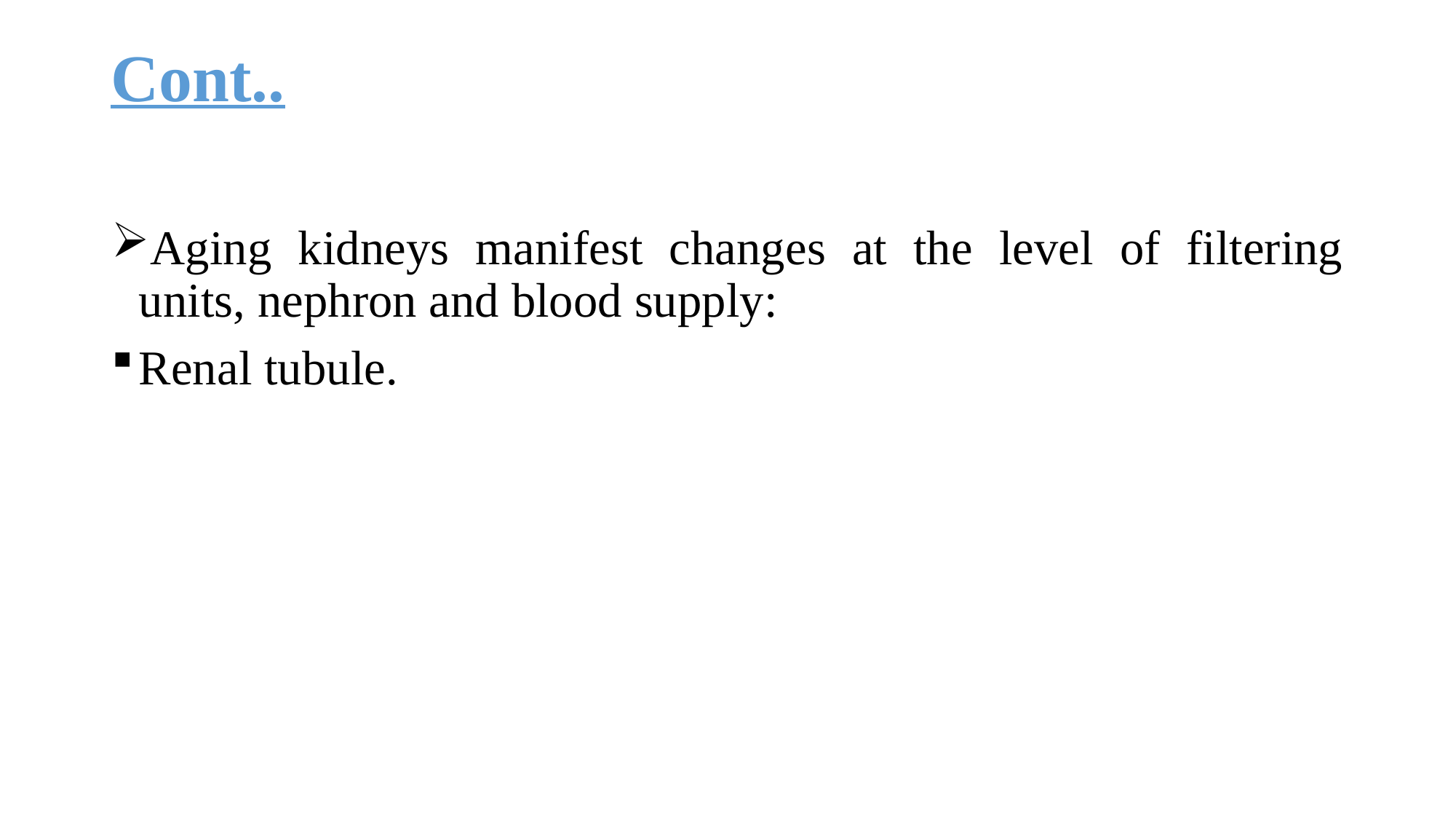

# Cont..

Aging kidneys manifest changes at the level of filtering units, nephron and blood supply:
Renal tubule.